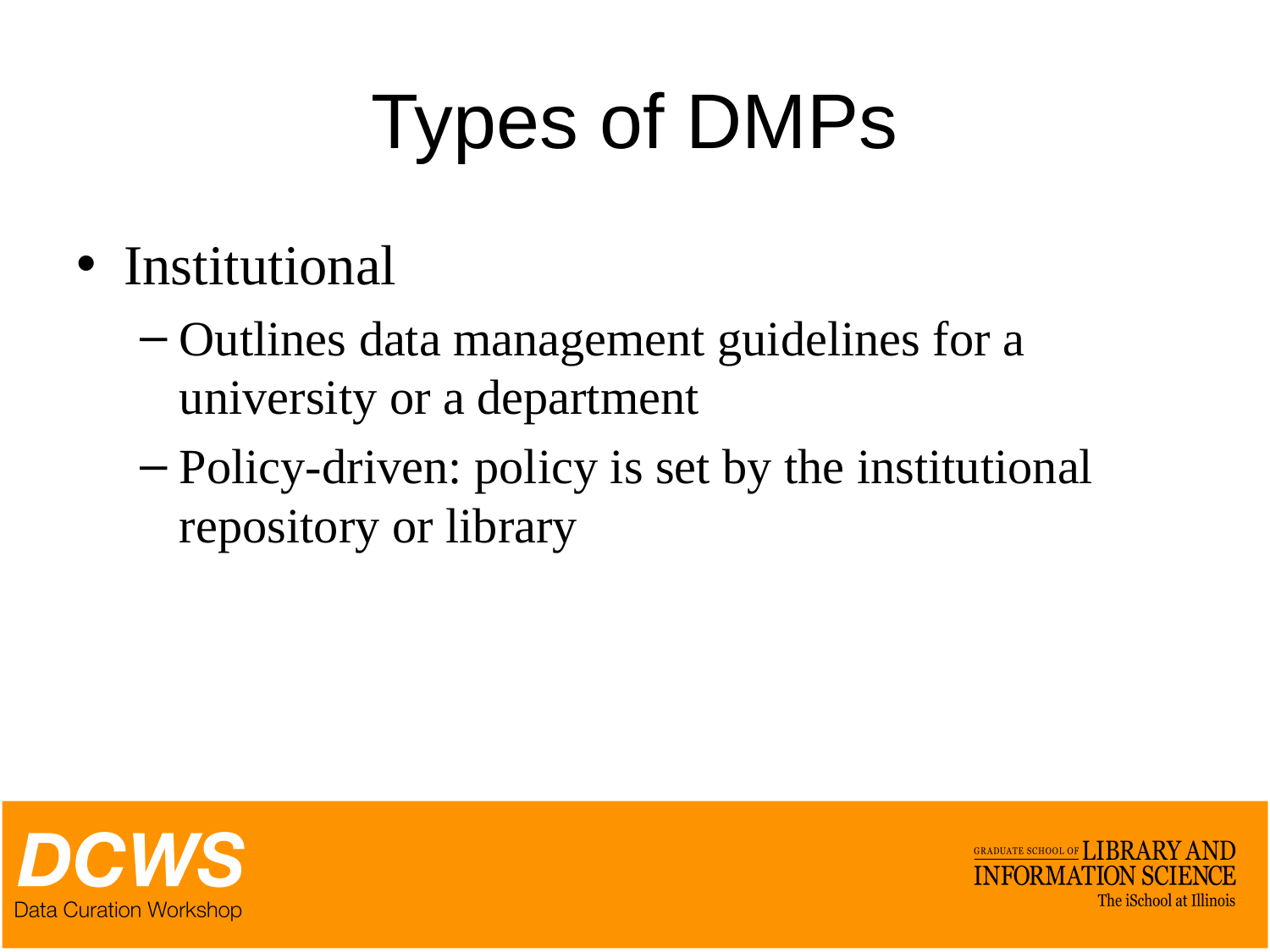

# Types of DMPs
Institutional
Outlines data management guidelines for a university or a department
Policy-driven: policy is set by the institutional repository or library